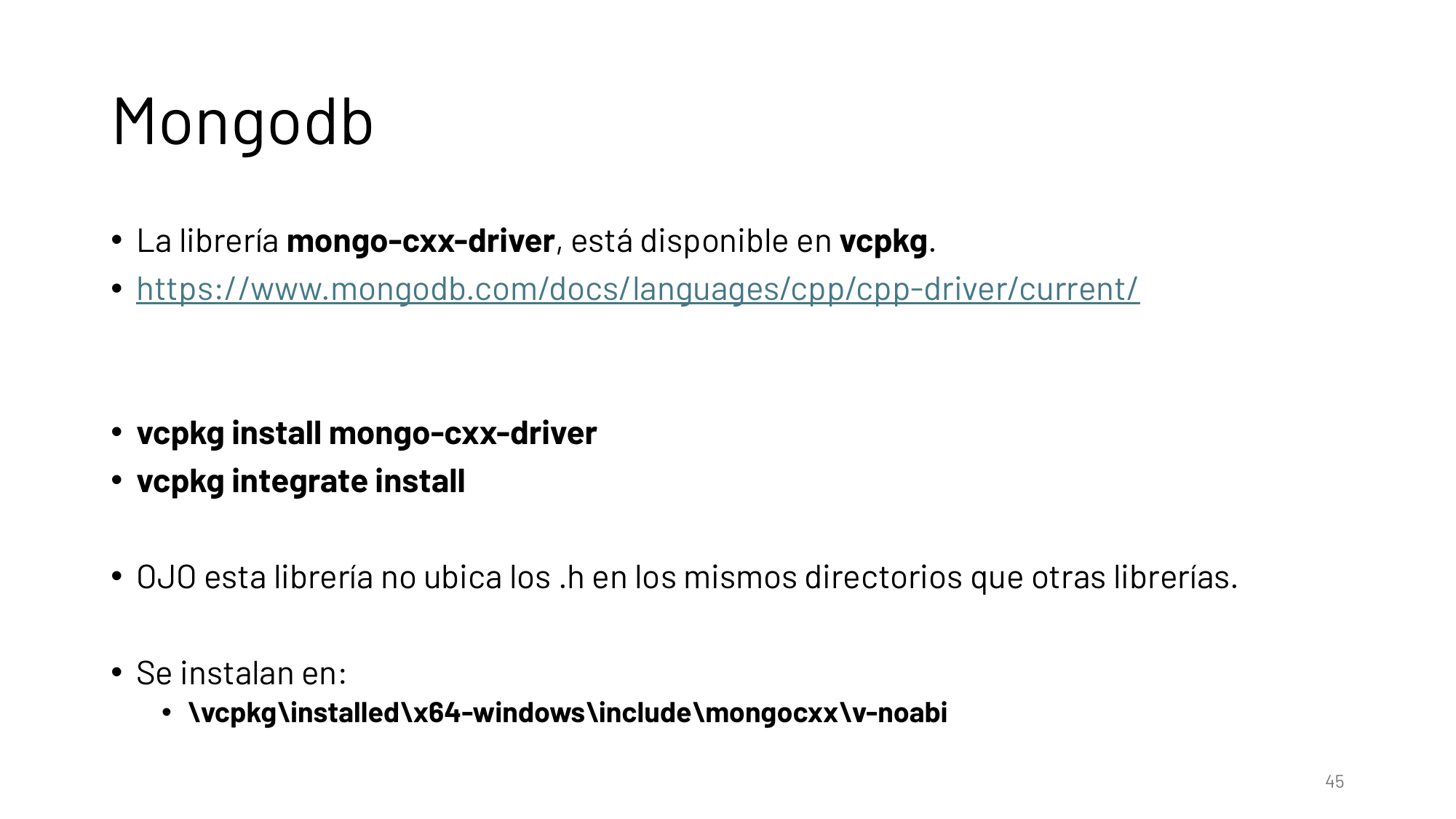

# Mongodb
La librería mongo-cxx-driver, está disponible en vcpkg.
https://www.mongodb.com/docs/languages/cpp/cpp-driver/current/

vcpkg install mongo-cxx-driver
vcpkg integrate install

OJO esta librería no ubica los .h en los mismos directorios que otras librerías.

Se instalan en:
\vcpkg\installed\x64-windows\include\mongocxx\v-noabi
45